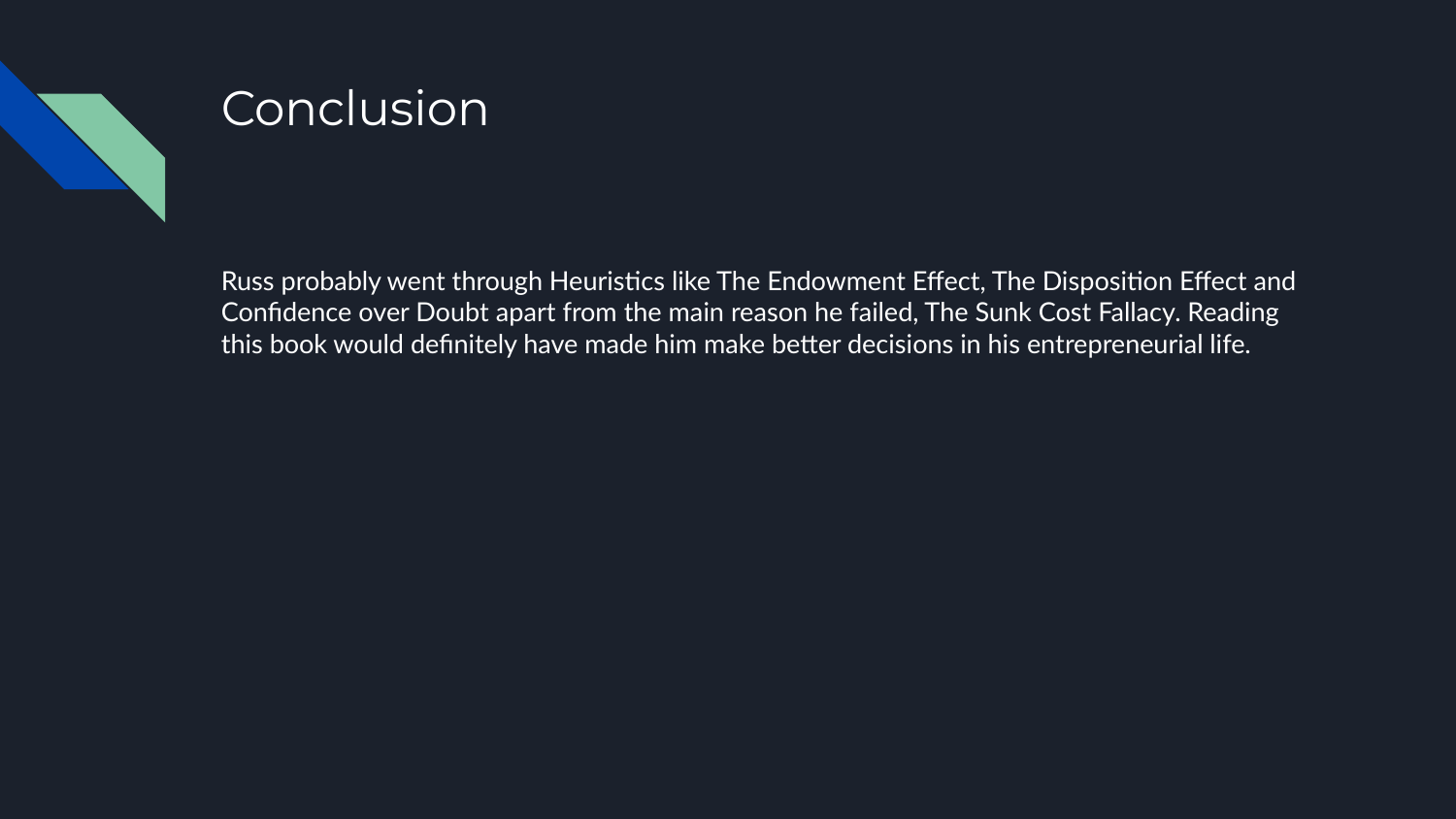

# Conclusion
Russ probably went through Heuristics like The Endowment Effect, The Disposition Effect and Confidence over Doubt apart from the main reason he failed, The Sunk Cost Fallacy. Reading this book would definitely have made him make better decisions in his entrepreneurial life.